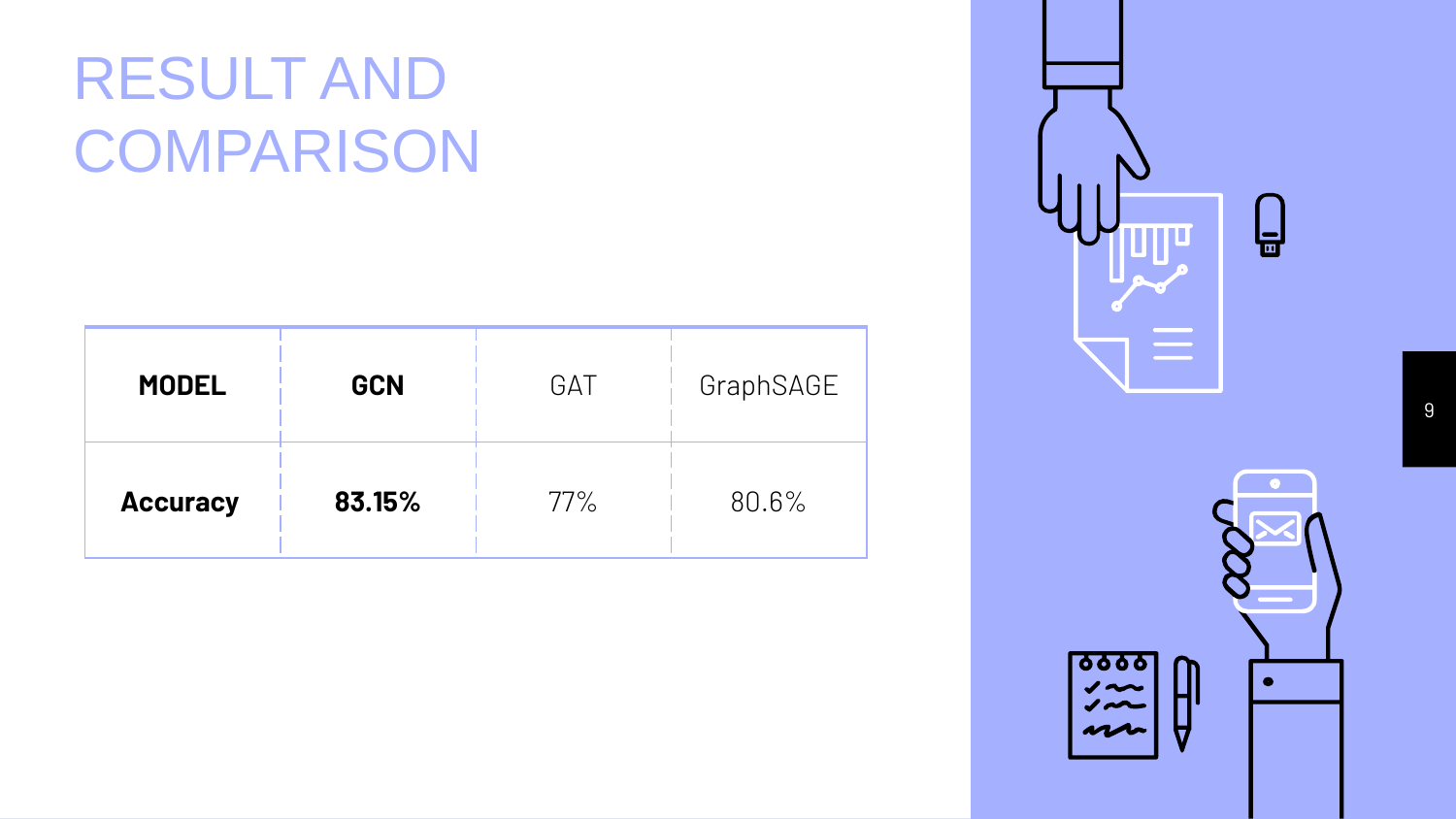

# RESULT AND COMPARISON
| MODEL | GCN | GAT | GraphSAGE |
| --- | --- | --- | --- |
| Accuracy | 83.15% | 77% | 80.6% |
9